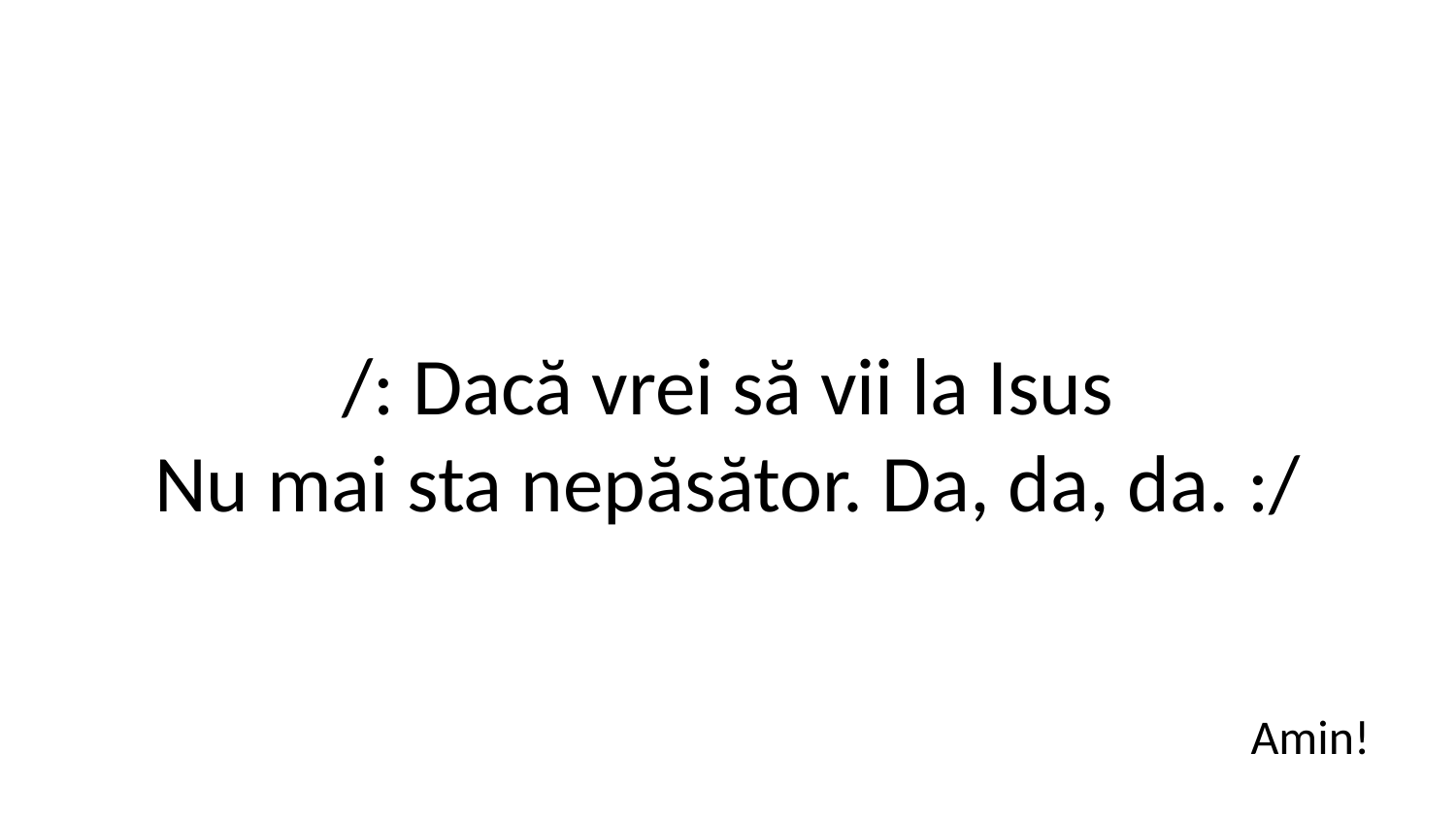

/: Dacă vrei să vii la Isus
Nu mai sta nepăsător. Da, da, da. :/

Amin!